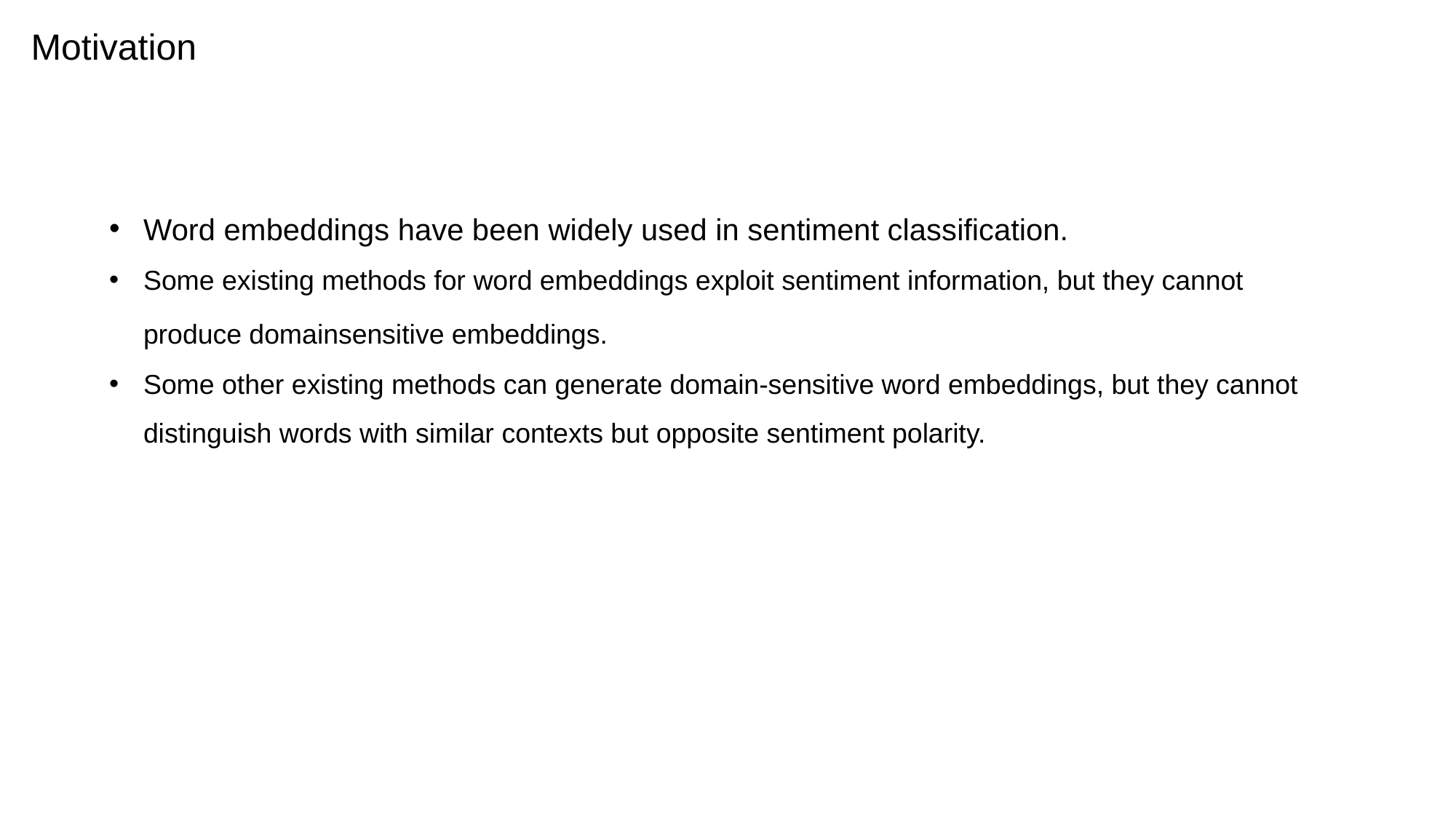

Motivation
Word embeddings have been widely used in sentiment classification.
Some existing methods for word embeddings exploit sentiment information, but they cannot produce domainsensitive embeddings.
Some other existing methods can generate domain-sensitive word embeddings, but they cannot distinguish words with similar contexts but opposite sentiment polarity.